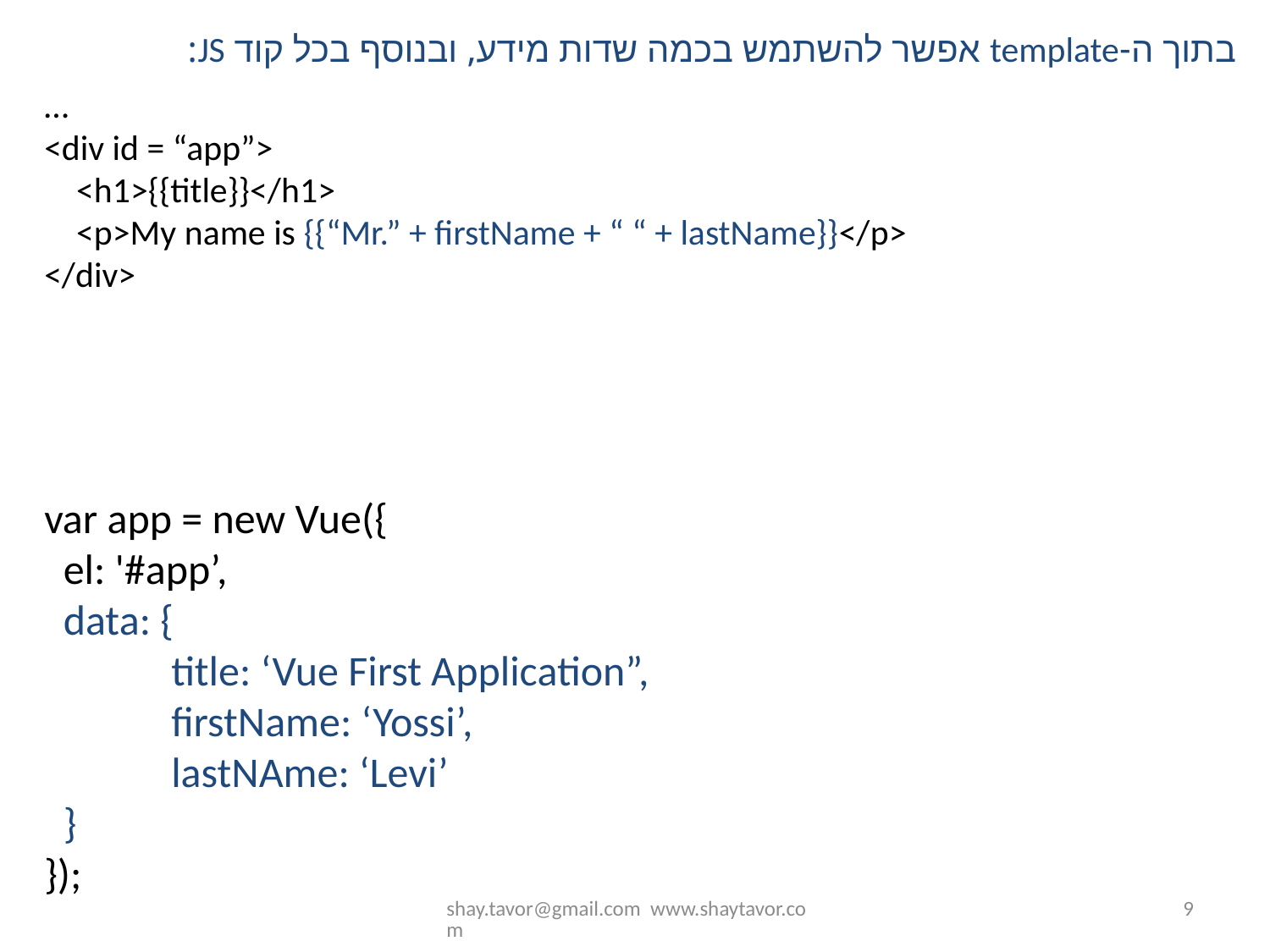

בתוך ה-template אפשר להשתמש בכמה שדות מידע, ובנוסף בכל קוד JS:
…
<div id = “app”>
    <h1>{{title}}</h1>
    <p>My name is {{“Mr.” + firstName + “ “ + lastName}}</p>
</div>
var app = new Vue({
  el: '#app’,
  data: {
  	title: ‘Vue First Application”,
	firstName: ‘Yossi’,
	lastNAme: ‘Levi’
  }
});
shay.tavor@gmail.com  www.shaytavor.com
9